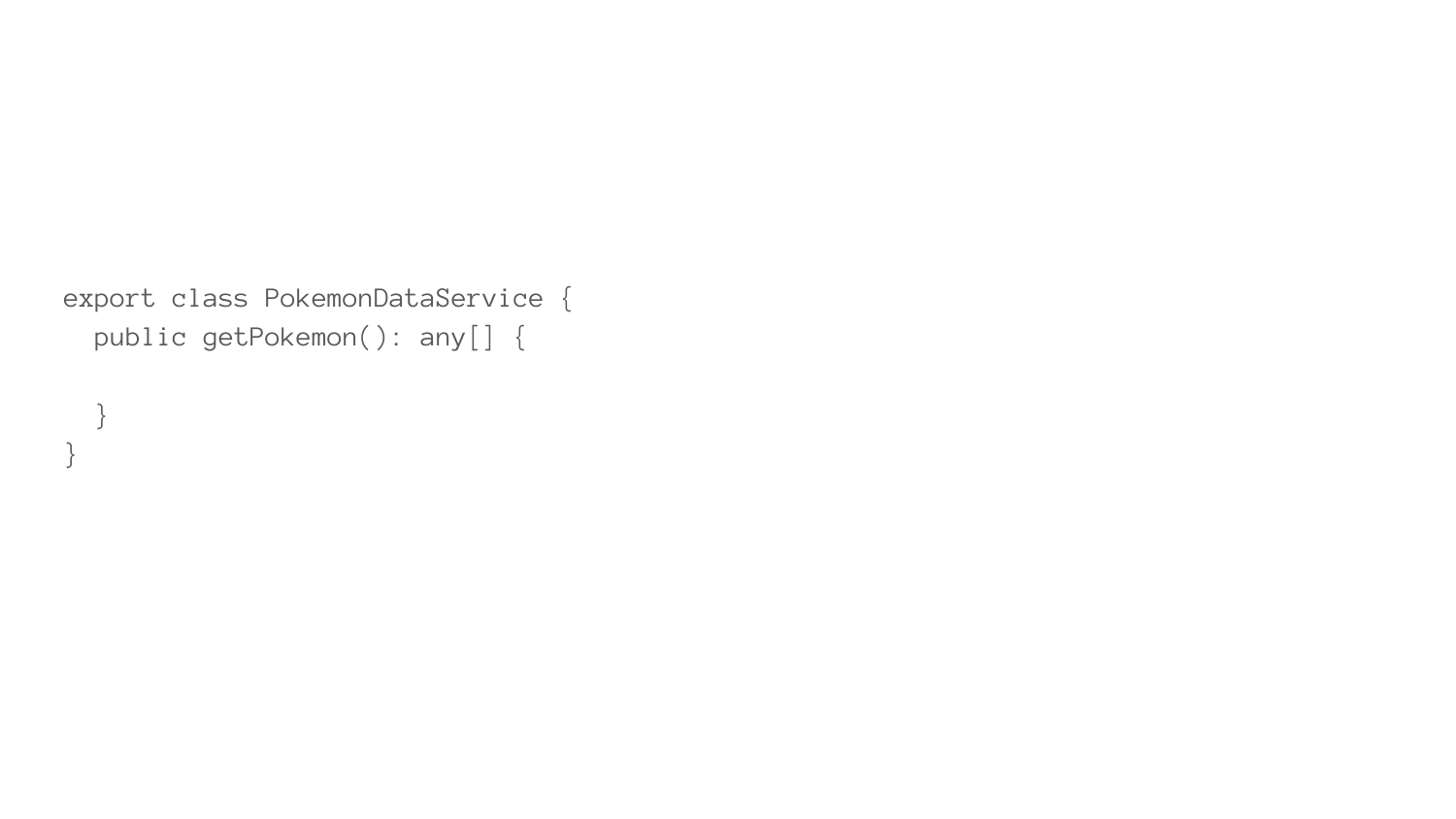

export class PokemonDataService {
  public getPokemon(): any[] {
  }
}